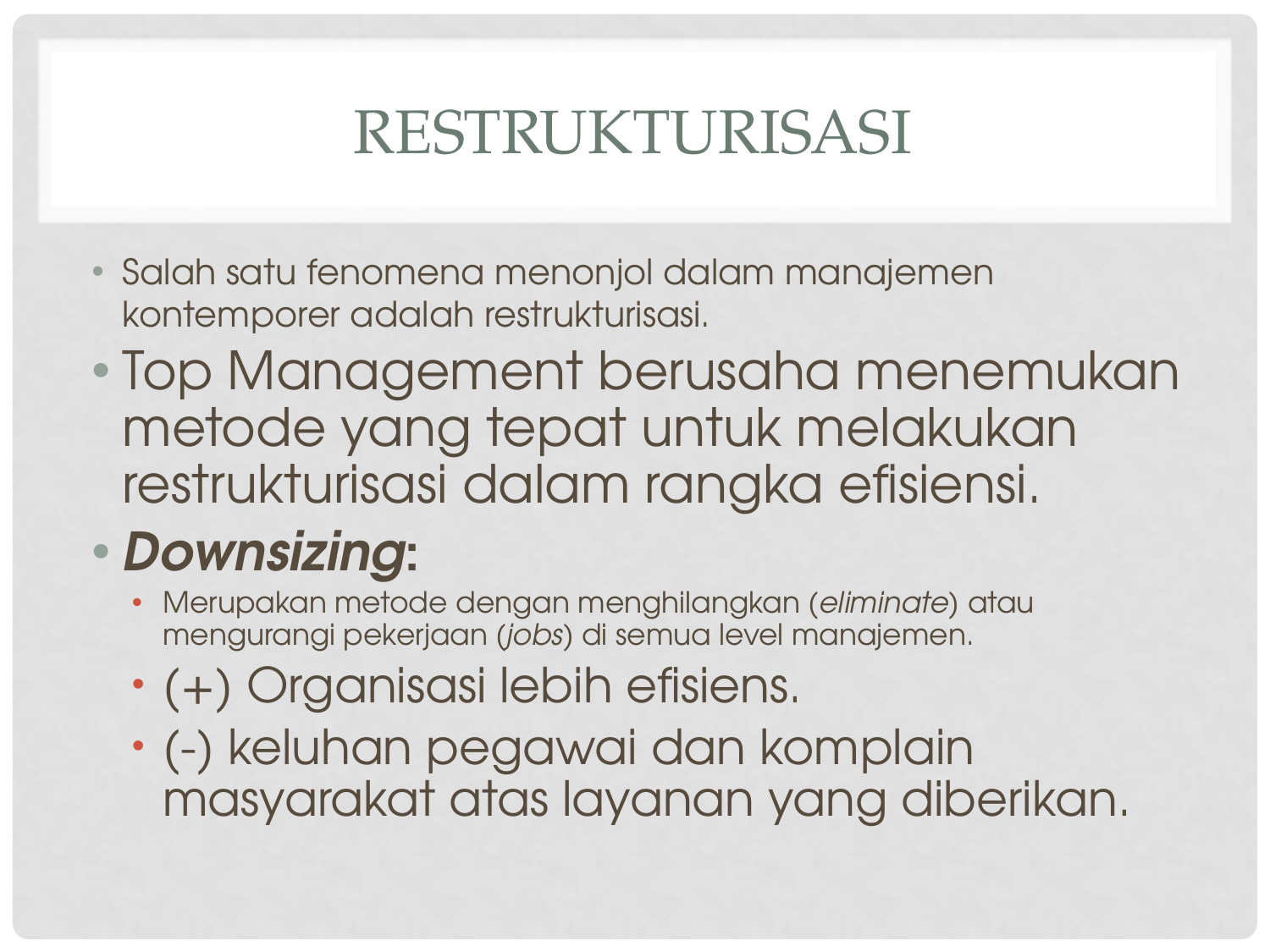

# Restrukturisasi
Salah satu fenomena menonjol dalam manajemen kontemporer adalah restrukturisasi.
Top Management berusaha menemukan metode yang tepat untuk melakukan restrukturisasi dalam rangka efisiensi.
Downsizing:
Merupakan metode dengan menghilangkan (eliminate) atau mengurangi pekerjaan (jobs) di semua level manajemen.
(+) Organisasi lebih efisiens.
(-) keluhan pegawai dan komplain masyarakat atas layanan yang diberikan.